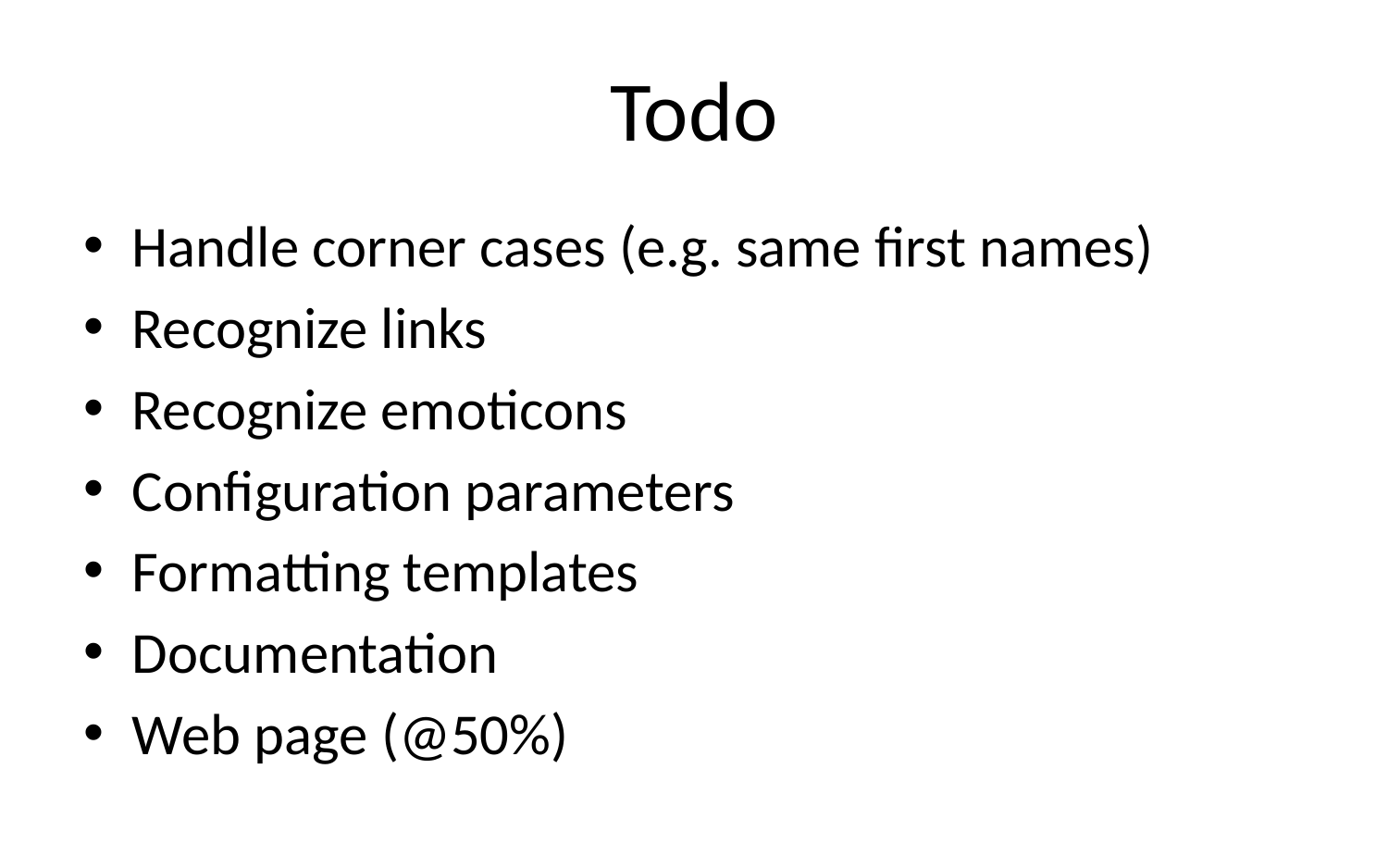

# Todo
Handle corner cases (e.g. same first names)
Recognize links
Recognize emoticons
Configuration parameters
Formatting templates
Documentation
Web page (@50%)